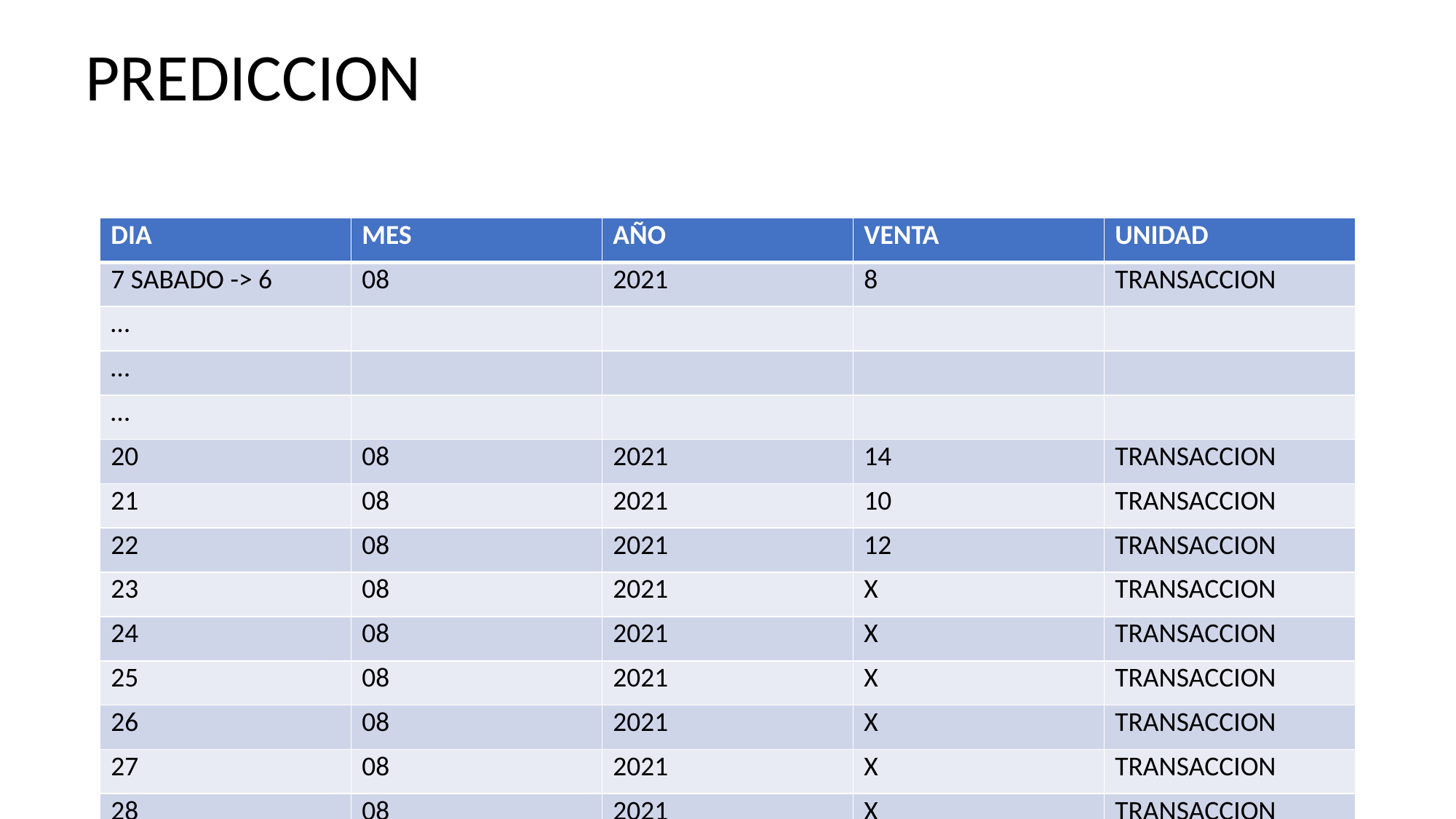

# PREDICCION
| DIA | MES | AÑO | VENTA | UNIDAD |
| --- | --- | --- | --- | --- |
| 7 SABADO -> 6 | 08 | 2021 | 8 | TRANSACCION |
| … |  |  |  |  |
| … |  |  |  |  |
| … |  |  |  |  |
| 20 | 08 | 2021 | 14 | TRANSACCION |
| 21 | 08 | 2021 | 10 | TRANSACCION |
| 22 | 08 | 2021 | 12 | TRANSACCION |
| 23 | 08 | 2021 | X | TRANSACCION |
| 24 | 08 | 2021 | X | TRANSACCION |
| 25 | 08 | 2021 | X | TRANSACCION |
| 26 | 08 | 2021 | X | TRANSACCION |
| 27 | 08 | 2021 | X | TRANSACCION |
| 28 | 08 | 2021 | X | TRANSACCION |